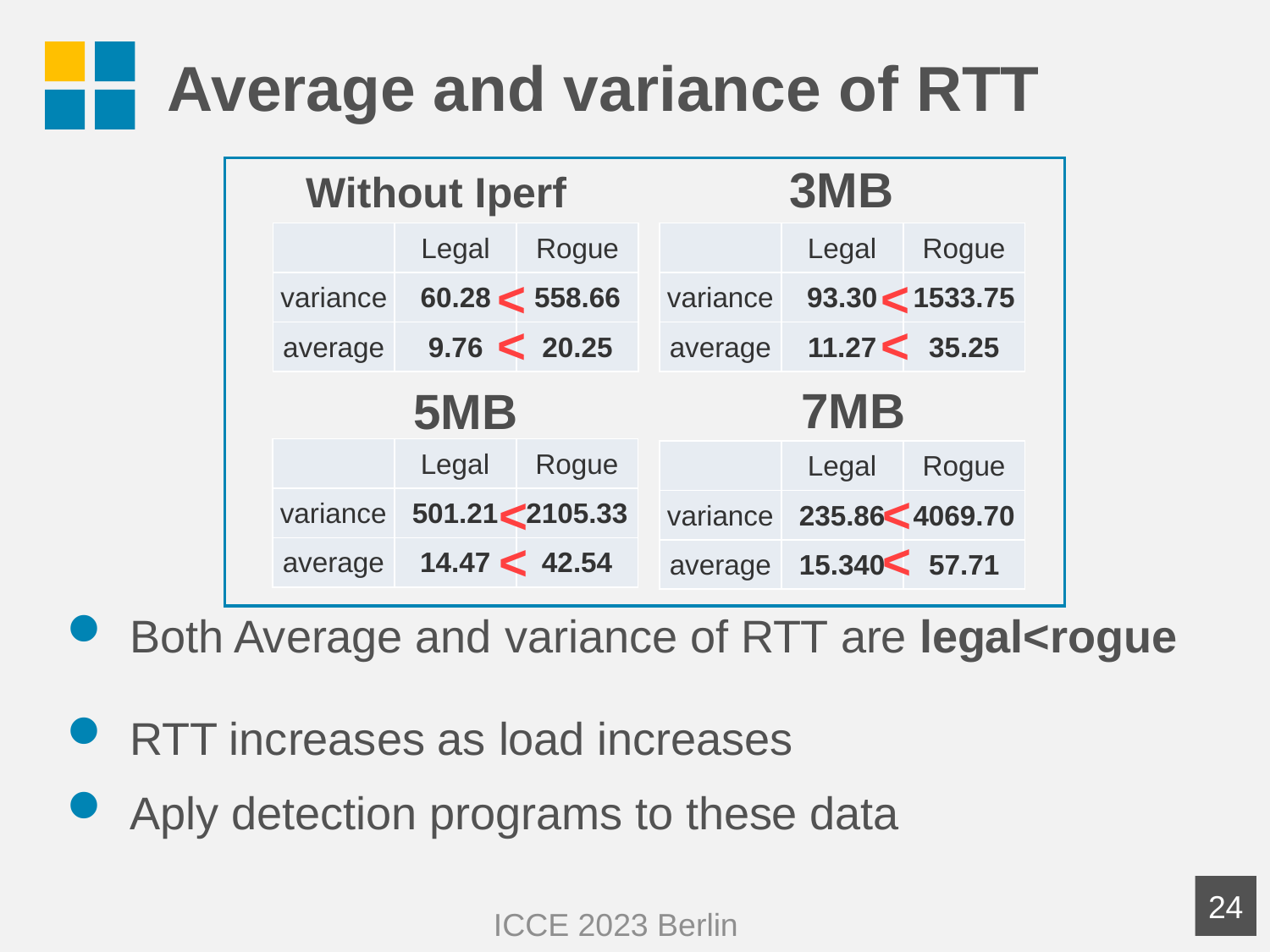

Average and variance of RTT
3MB

Without Iperf

Both Average and variance of RTT are legal<rogue
RTT increases as load increases
Aply detection programs to these data

|  | Legal | Rogue |
| --- | --- | --- |
| variance | 60.28 | 558.66 |
| average | 9.76 | 20.25 |
|  | Legal | Rogue |
| --- | --- | --- |
| variance | 93.30 | 1533.75 |
| average | 11.27 | 35.25 |
<
<
<
<
7MB
5MB
|  | Legal | Rogue |
| --- | --- | --- |
| variance | 501.21 | 2105.33 |
| average | 14.47 | 42.54 |
|  | Legal | Rogue |
| --- | --- | --- |
| variance | 235.86 | 4069.70 |
| average | 15.340 | 57.71 |
<
<
<
<
24
ICCE 2023 Berlin